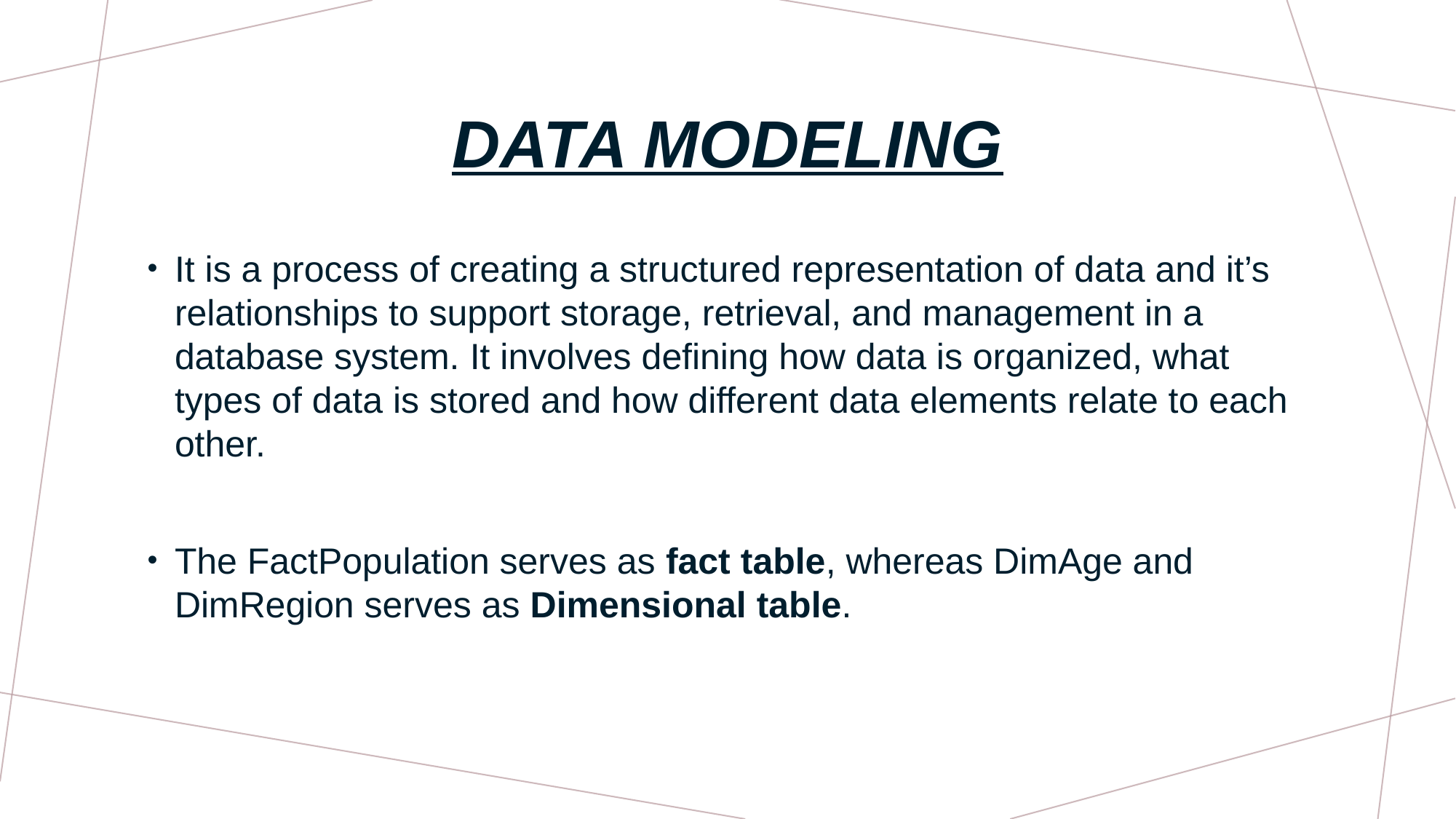

# DATA MODELING
It is a process of creating a structured representation of data and it’s relationships to support storage, retrieval, and management in a database system. It involves defining how data is organized, what types of data is stored and how different data elements relate to each other.

The FactPopulation serves as fact table, whereas DimAge and DimRegion serves as Dimensional table.